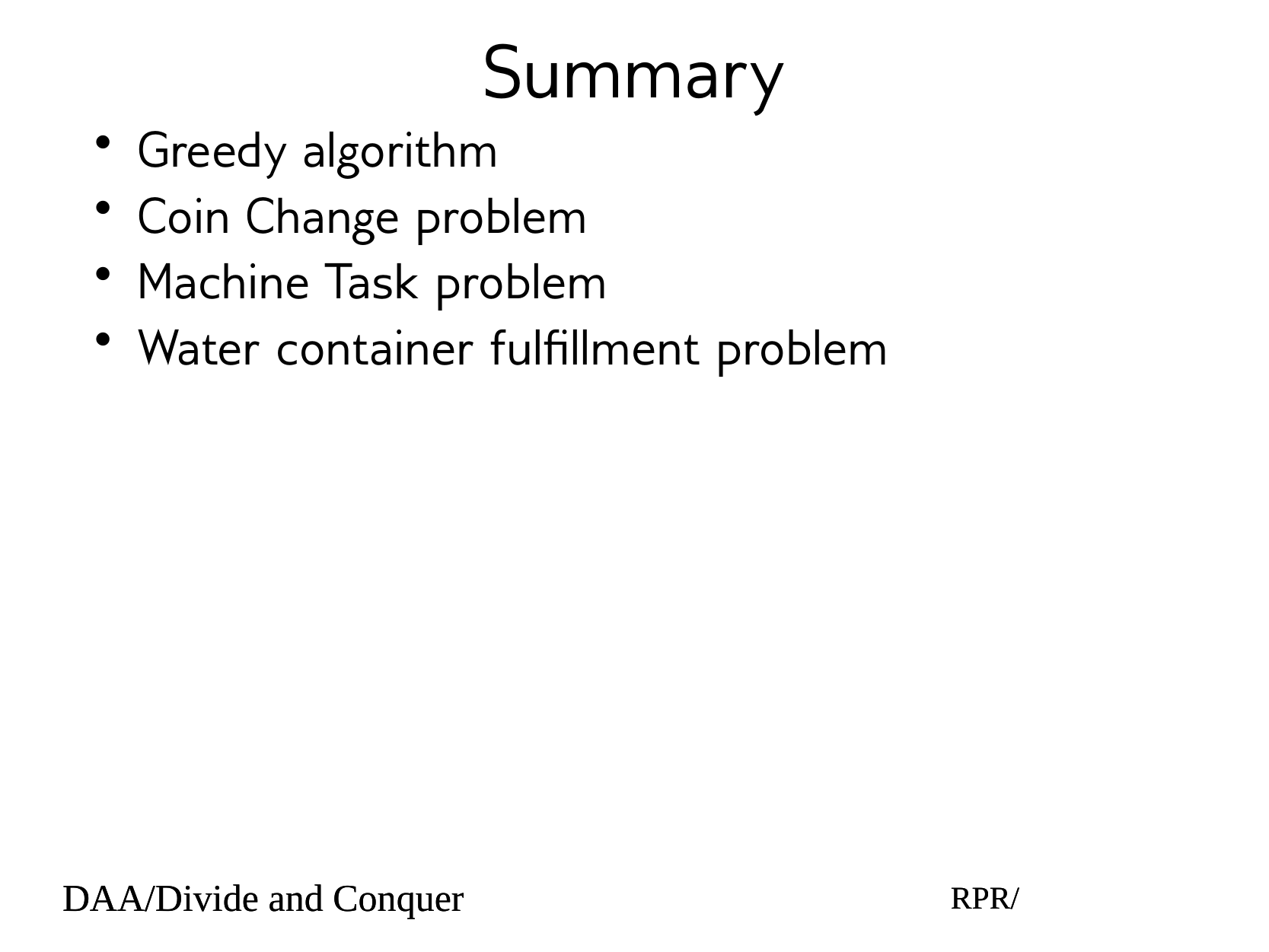

# Summary
Greedy algorithm
Coin Change problem
Machine Task problem
Water container fulfillment problem
DAA/Divide and Conquer
RPR/
16